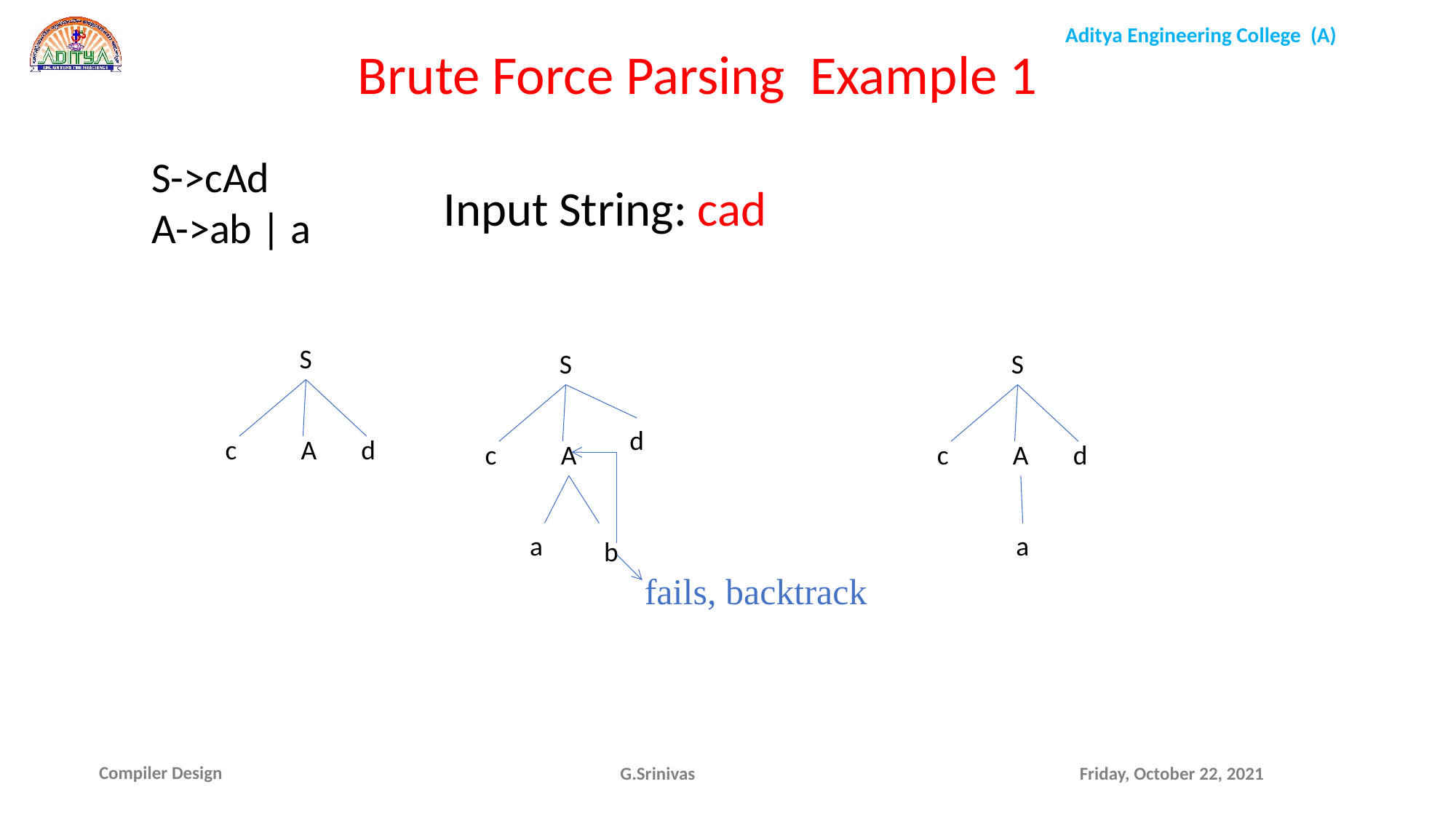

Brute Force Parsing  Example 1
S->cAd
A->ab | a
Input String: cad
S
c
A
d
S
d
c
A
a
b
S
c
A
d
a
fails, backtrack
G.Srinivas
Friday, October 22, 2021